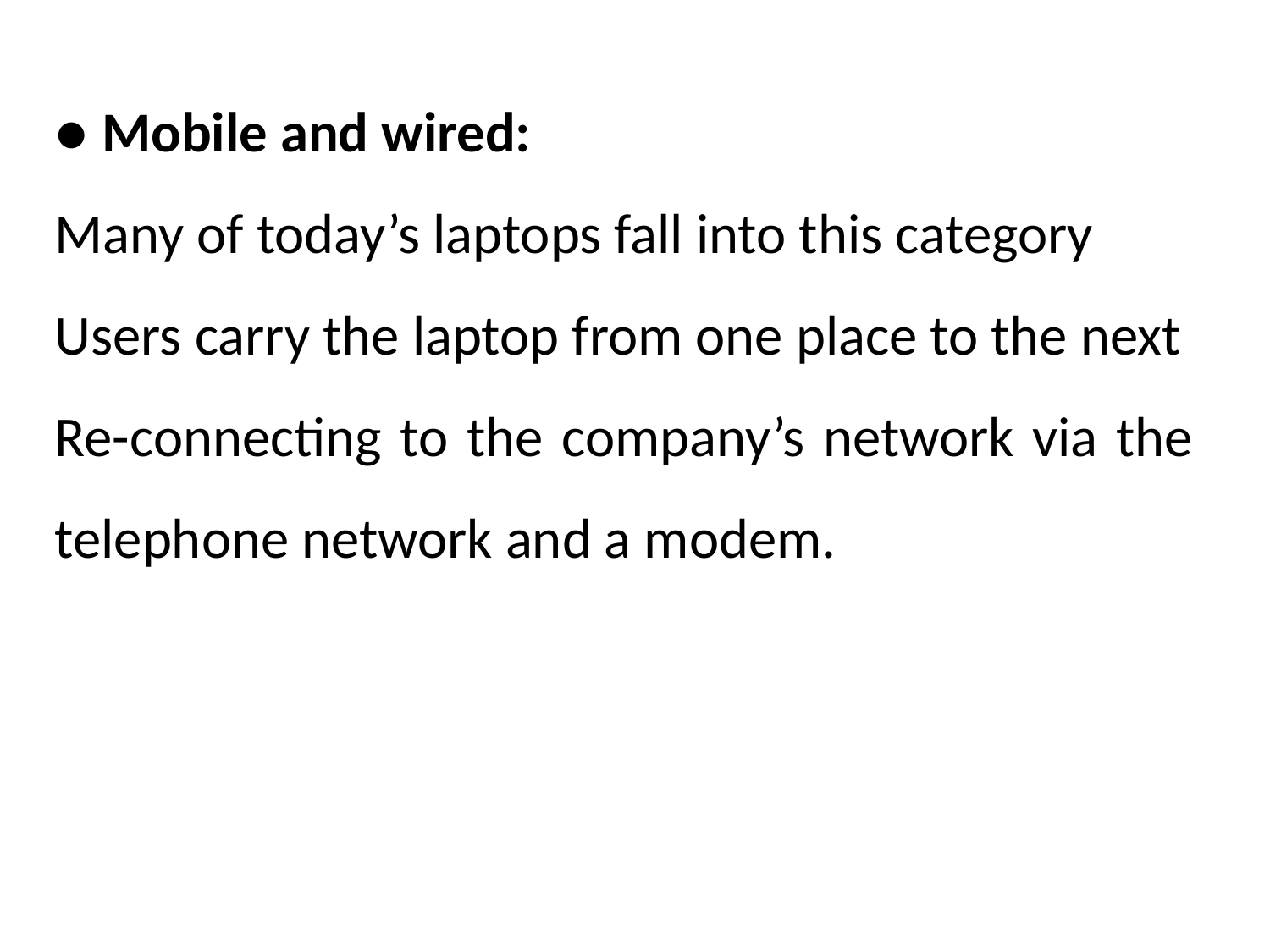

● Mobile and wired:
Many of today’s laptops fall into this category
Users carry the laptop from one place to the next
Re-connecting to the company’s network via the telephone network and a modem.